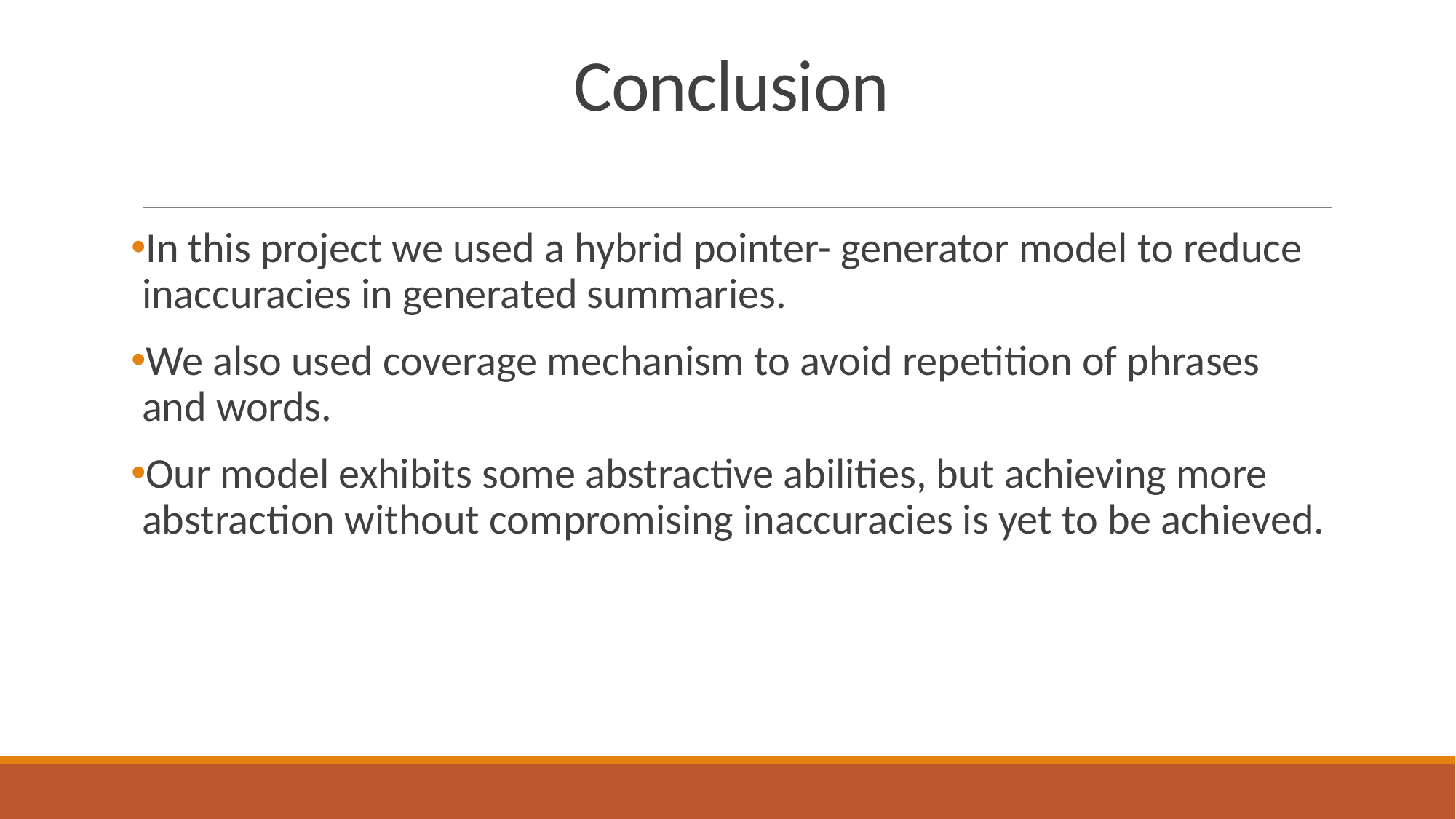

# Conclusion
In this project we used a hybrid pointer- generator model to reduce inaccuracies in generated summaries.
We also used coverage mechanism to avoid repetition of phrases and words.
Our model exhibits some abstractive abilities, but achieving more abstraction without compromising inaccuracies is yet to be achieved.